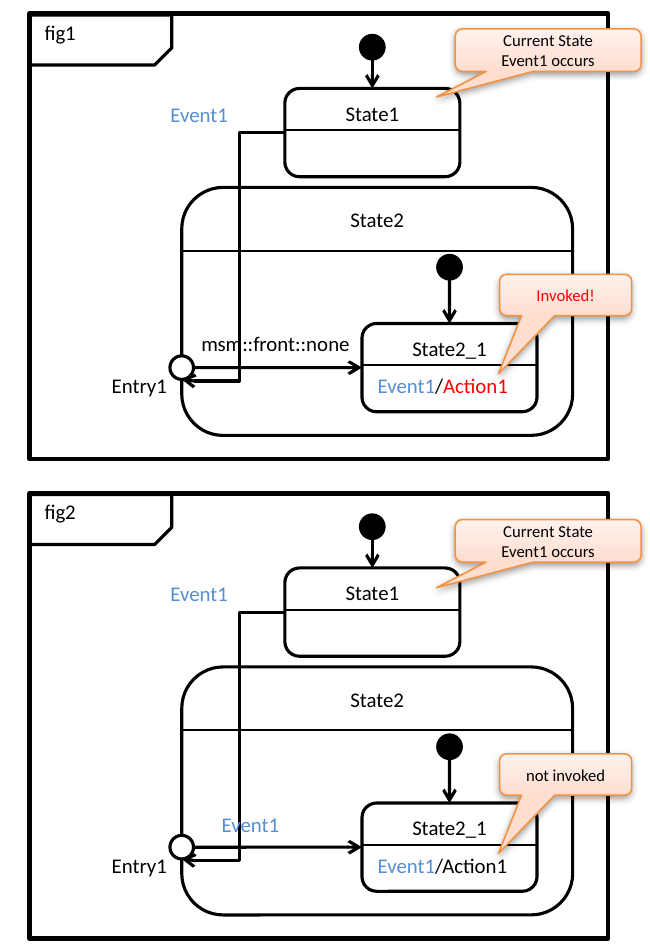

fig1

Current State
Event1 occurs

State1
Event1
State2

Invoked!
msm::front::none
State2_1

Entry1
Event1/Action1
fig2

Current State
Event1 occurs
State1
Event1
State2

not invoked
State2_1
Event1

Entry1
Event1/Action1